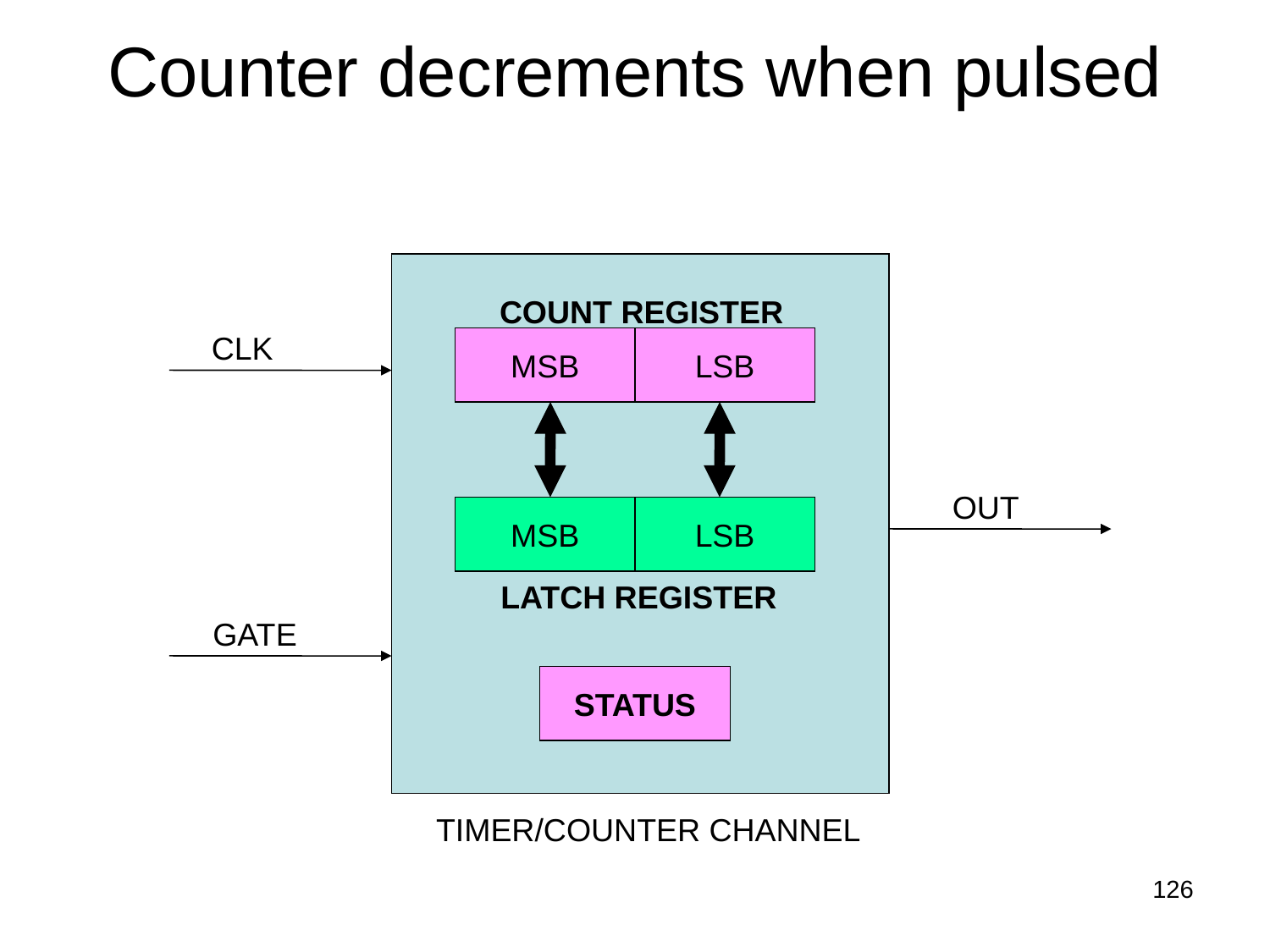

# Counter decrements when pulsed

COUNT REGISTER
CLK
MSB
LSB

OUT
MSB
LSB

LATCH REGISTER
GATE

STATUS
TIMER/COUNTER CHANNEL
126